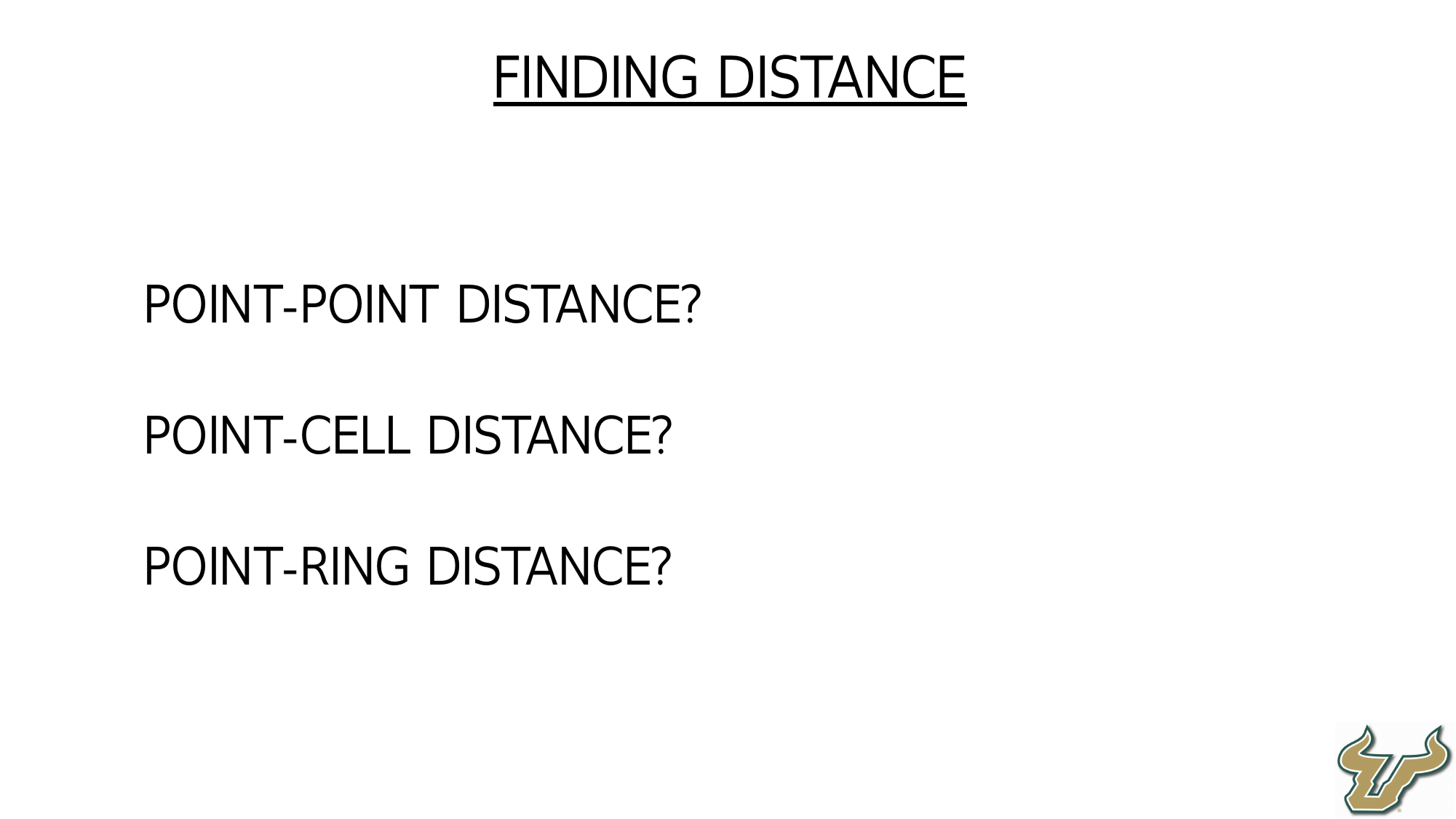

Finding Distance
Point-Point Distance?

Point-cell distance?

Point-ring distance?